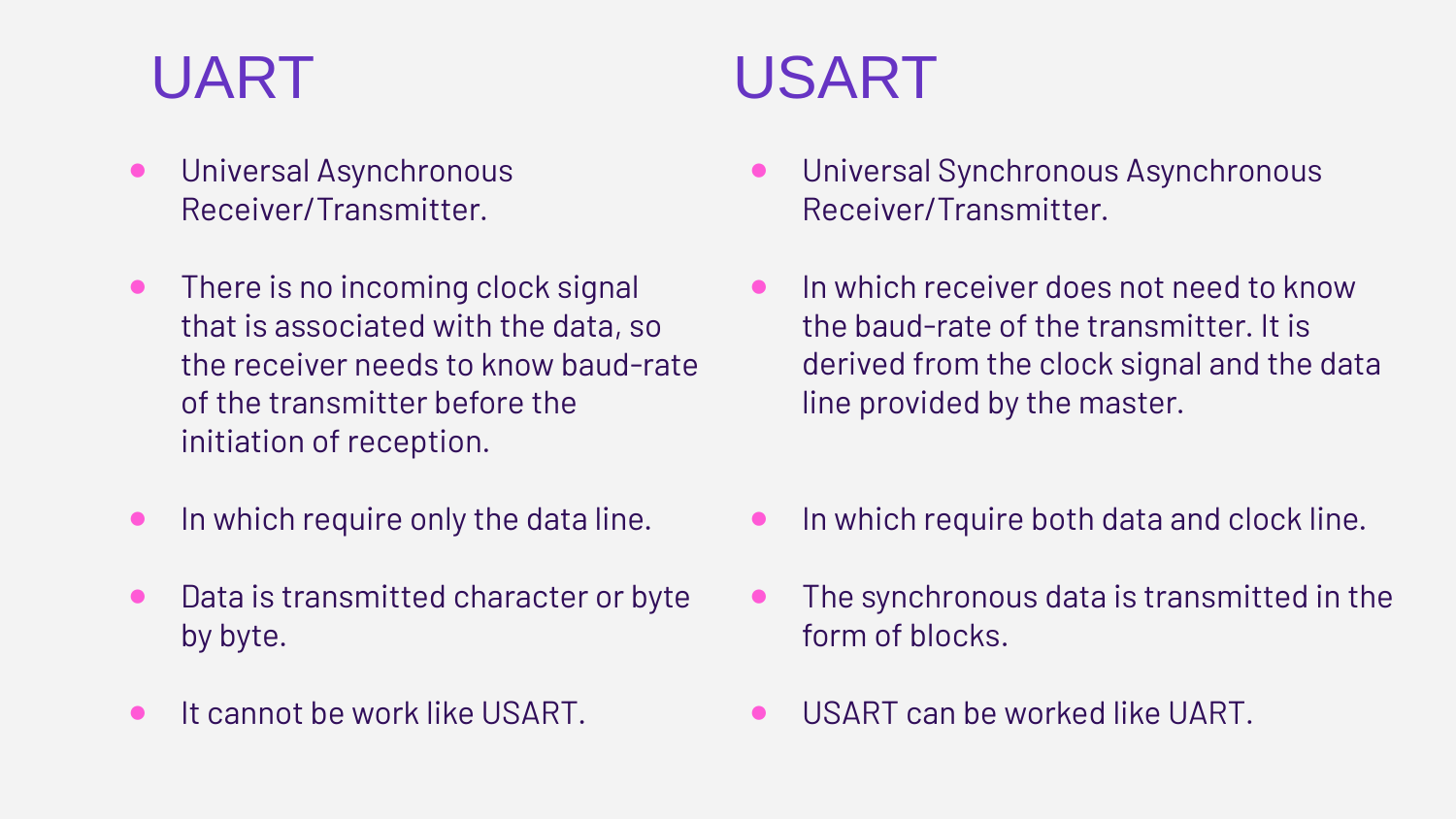

UART 			USART
Universal Asynchronous Receiver/Transmitter.

There is no incoming clock signal that is associated with the data, so the receiver needs to know baud-rate of the transmitter before the initiation of reception.

In which require only the data line.

Data is transmitted character or byte by byte.

It cannot be work like USART.
Universal Synchronous Asynchronous Receiver/Transmitter.

In which receiver does not need to know the baud-rate of the transmitter. It is derived from the clock signal and the data line provided by the master.

In which require both data and clock line.

The synchronous data is transmitted in the form of blocks.

USART can be worked like UART.